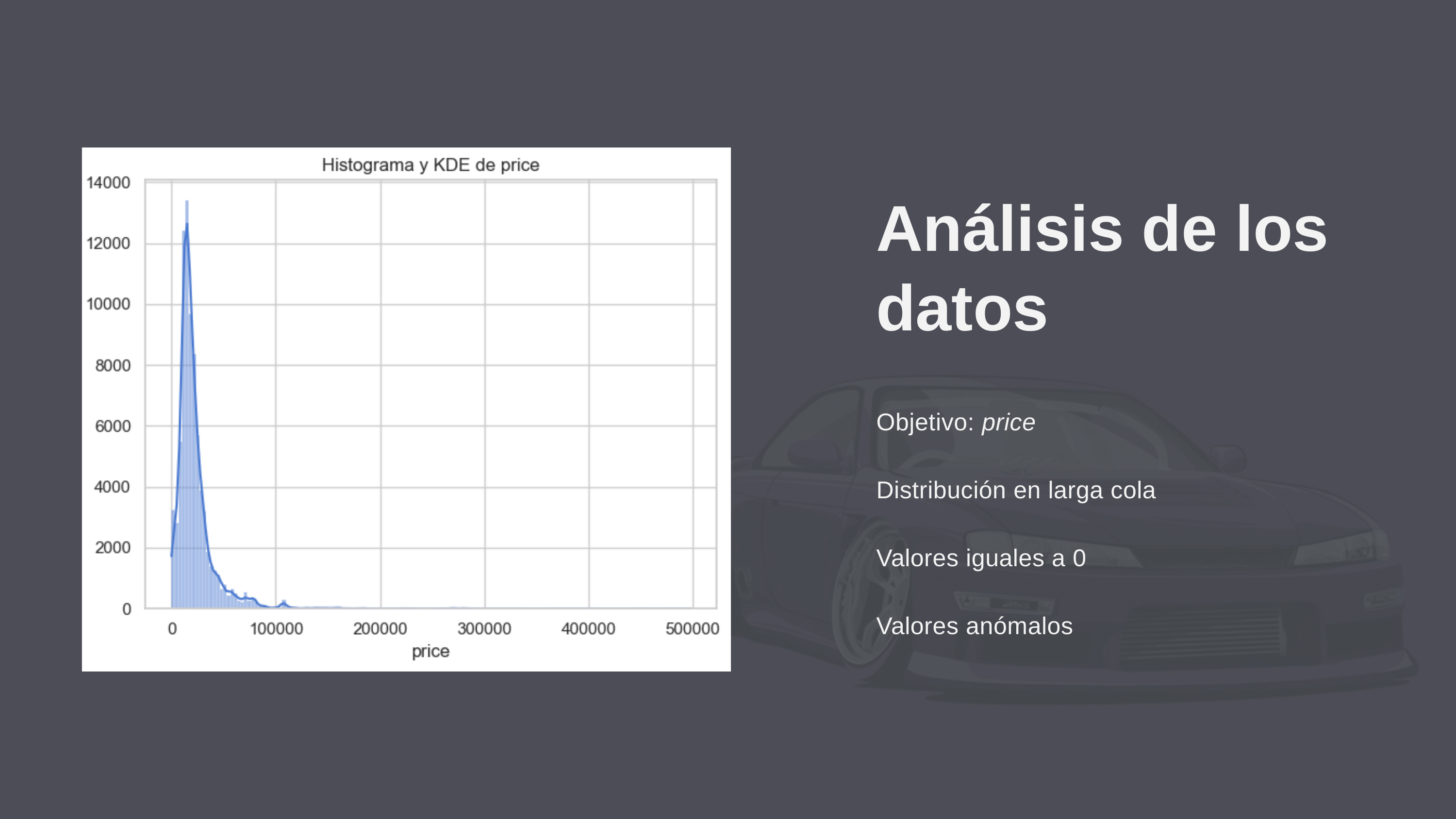

Análisis de los datos
Objetivo: price

Distribución en larga cola

Valores iguales a 0

Valores anómalos